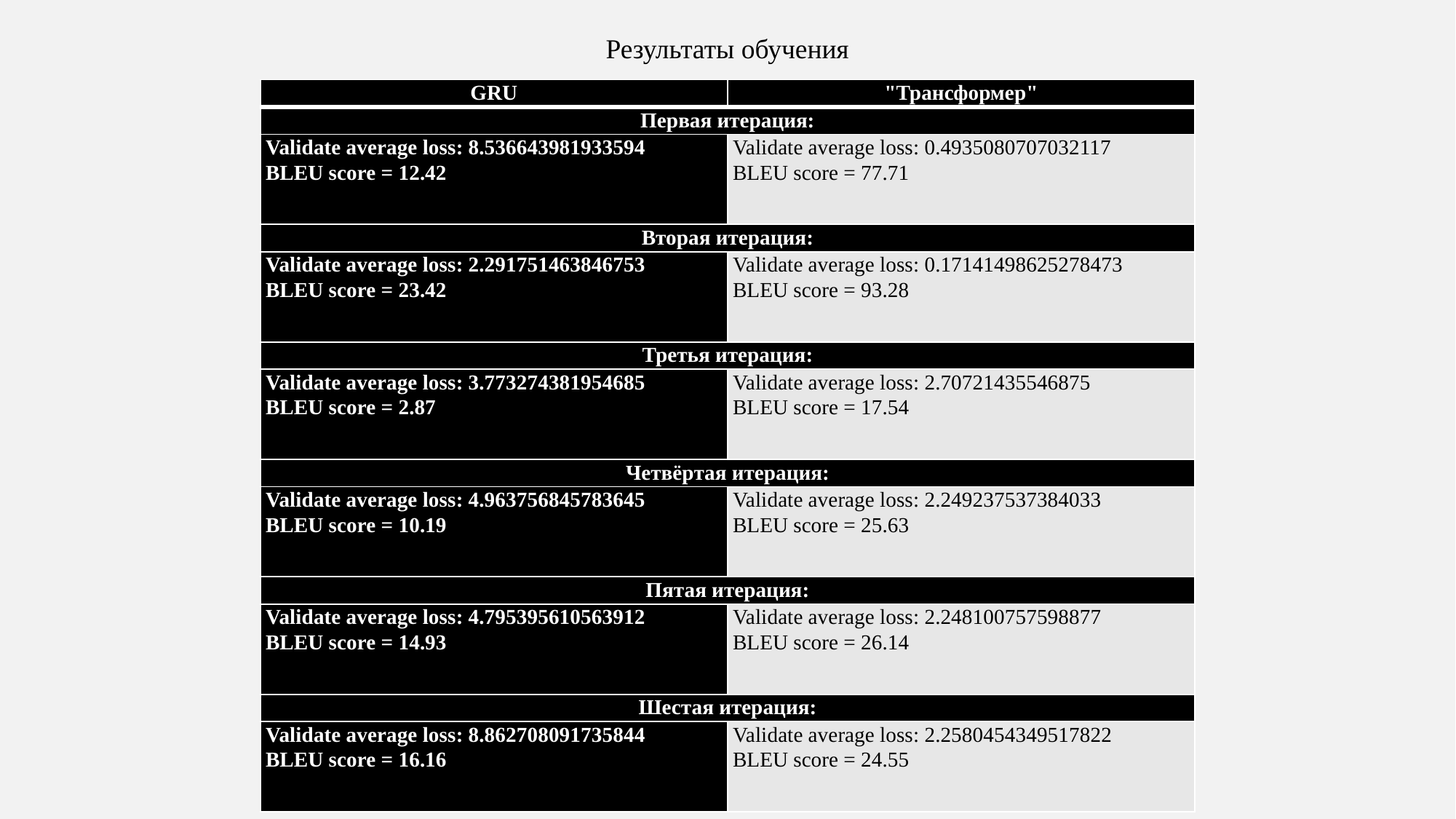

Результаты обучения
| GRU | "Трансформер" |
| --- | --- |
| Первая итерация: |  |
| Validate average loss: 8.536643981933594 BLEU score = 12.42 | Validate average loss: 0.4935080707032117 BLEU score = 77.71 |
| Вторая итерация: |  |
| Validate average loss: 2.291751463846753 BLEU score = 23.42 | Validate average loss: 0.17141498625278473 BLEU score = 93.28 |
| Третья итерация: |  |
| Validate average loss: 3.773274381954685 BLEU score = 2.87 | Validate average loss: 2.70721435546875 BLEU score = 17.54 |
| Четвёртая итерация: |  |
| Validate average loss: 4.963756845783645 BLEU score = 10.19 | Validate average loss: 2.249237537384033 BLEU score = 25.63 |
| Пятая итерация: |  |
| Validate average loss: 4.795395610563912 BLEU score = 14.93 | Validate average loss: 2.248100757598877 BLEU score = 26.14 |
| Шестая итерация: |  |
| Validate average loss: 8.862708091735844 BLEU score = 16.16 | Validate average loss: 2.2580454349517822 BLEU score = 24.55 |